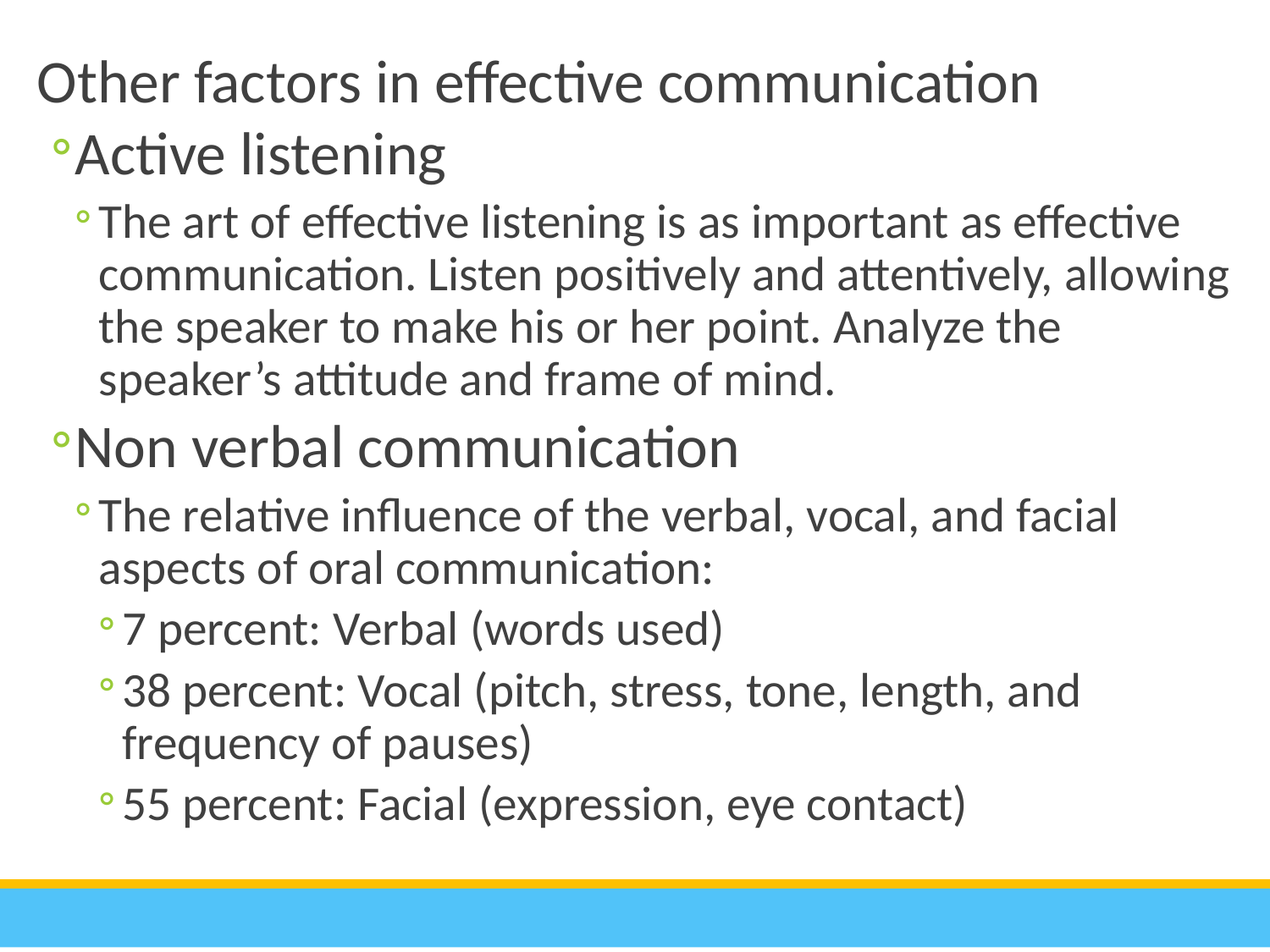

Other factors in effective communication
Active listening
The art of effective listening is as important as effective communication. Listen positively and attentively, allowing the speaker to make his or her point. Analyze the speaker’s attitude and frame of mind.
Non verbal communication
The relative influence of the verbal, vocal, and facial aspects of oral communication:
7 percent: Verbal (words used)
38 percent: Vocal (pitch, stress, tone, length, and frequency of pauses)
55 percent: Facial (expression, eye contact)